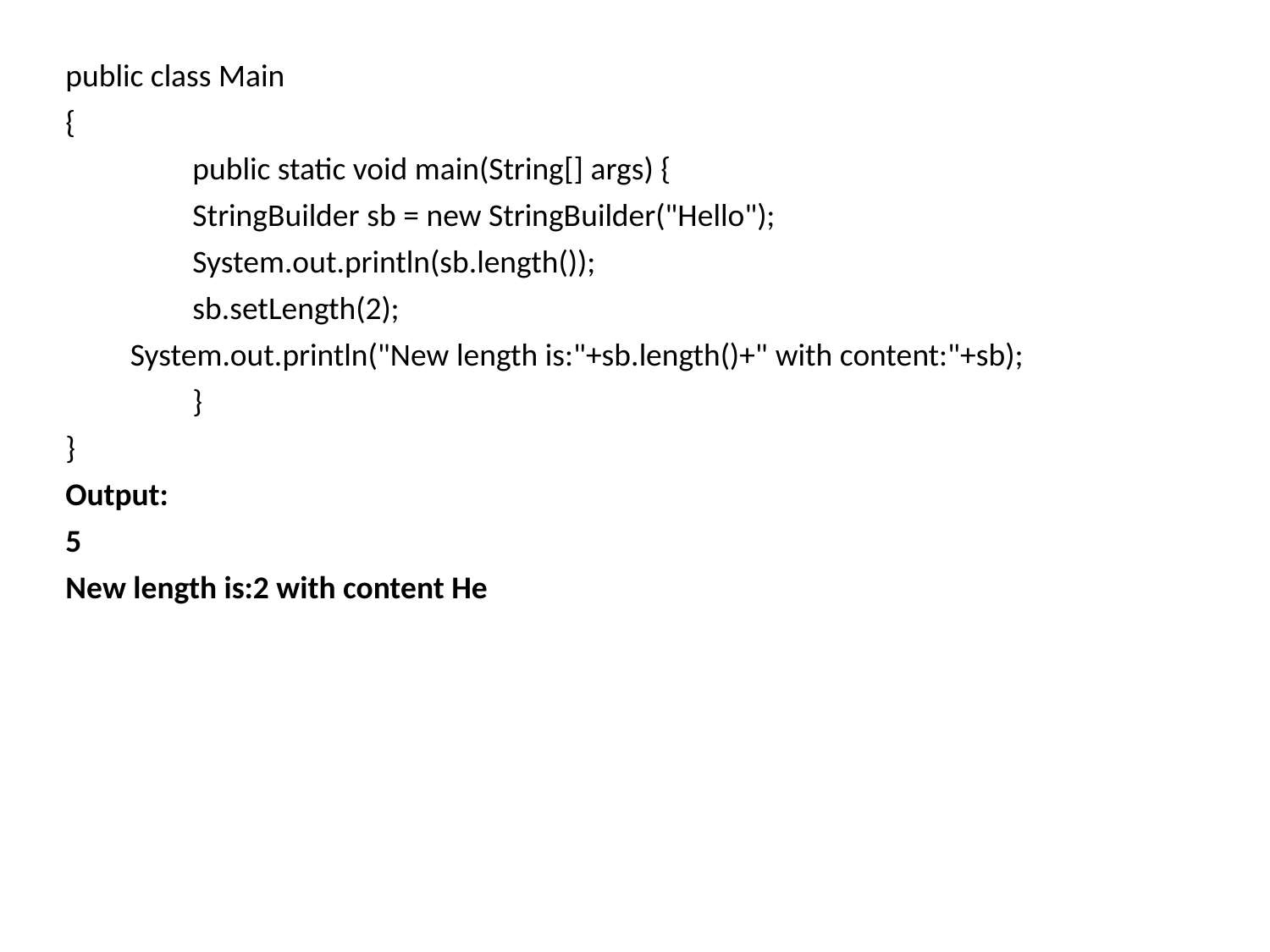

public class Main
{
	public static void main(String[] args) {
	StringBuilder sb = new StringBuilder("Hello");
	System.out.println(sb.length());
	sb.setLength(2);
         System.out.println("New length is:"+sb.length()+" with content:"+sb);
	}
}
Output:
5
New length is:2 with content He